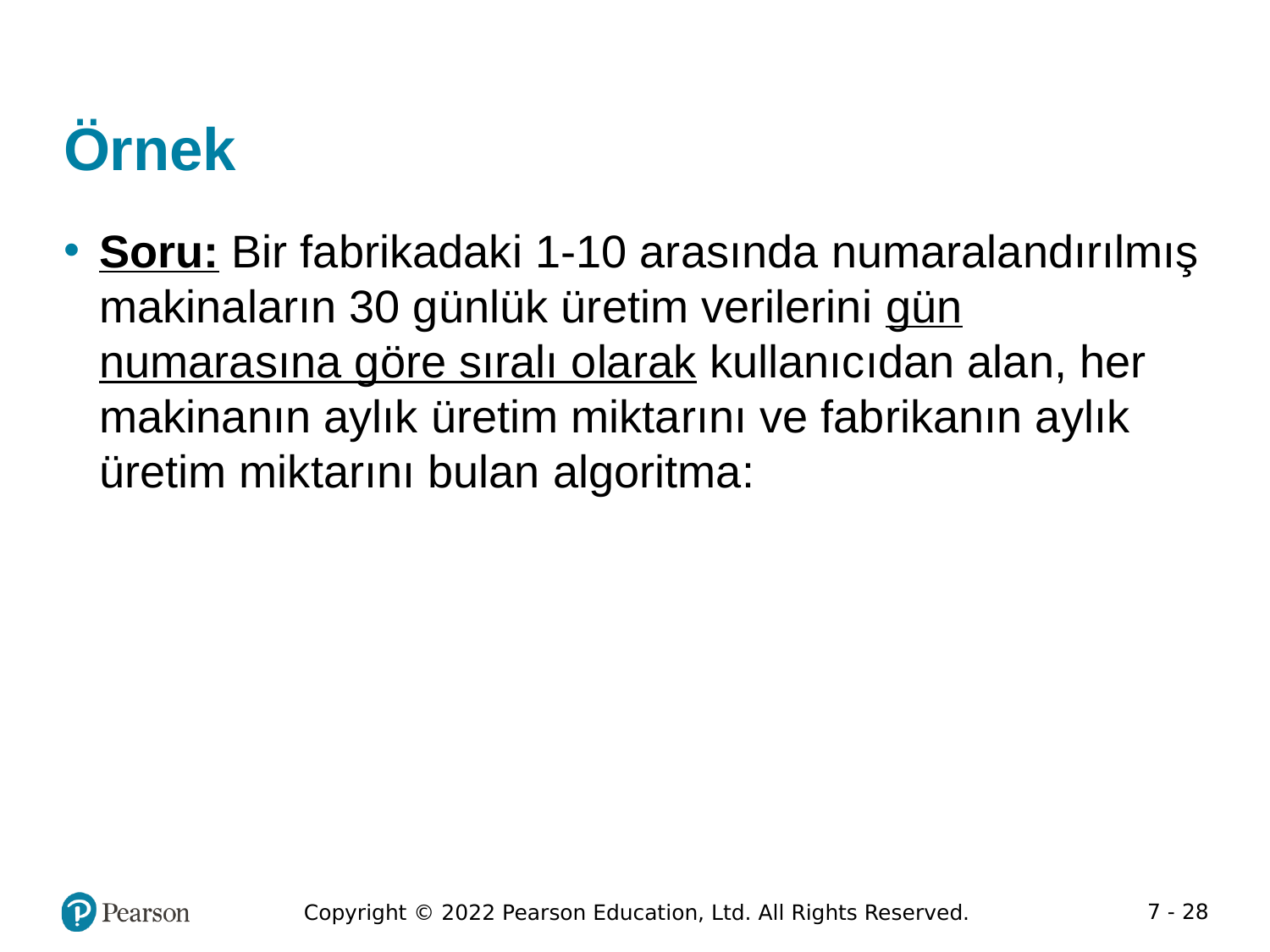

# Örnek
Soru: Bir fabrikadaki 1-10 arasında numaralandırılmış makinaların 30 günlük üretim verilerini gün numarasına göre sıralı olarak kullanıcıdan alan, her makinanın aylık üretim miktarını ve fabrikanın aylık üretim miktarını bulan algoritma: